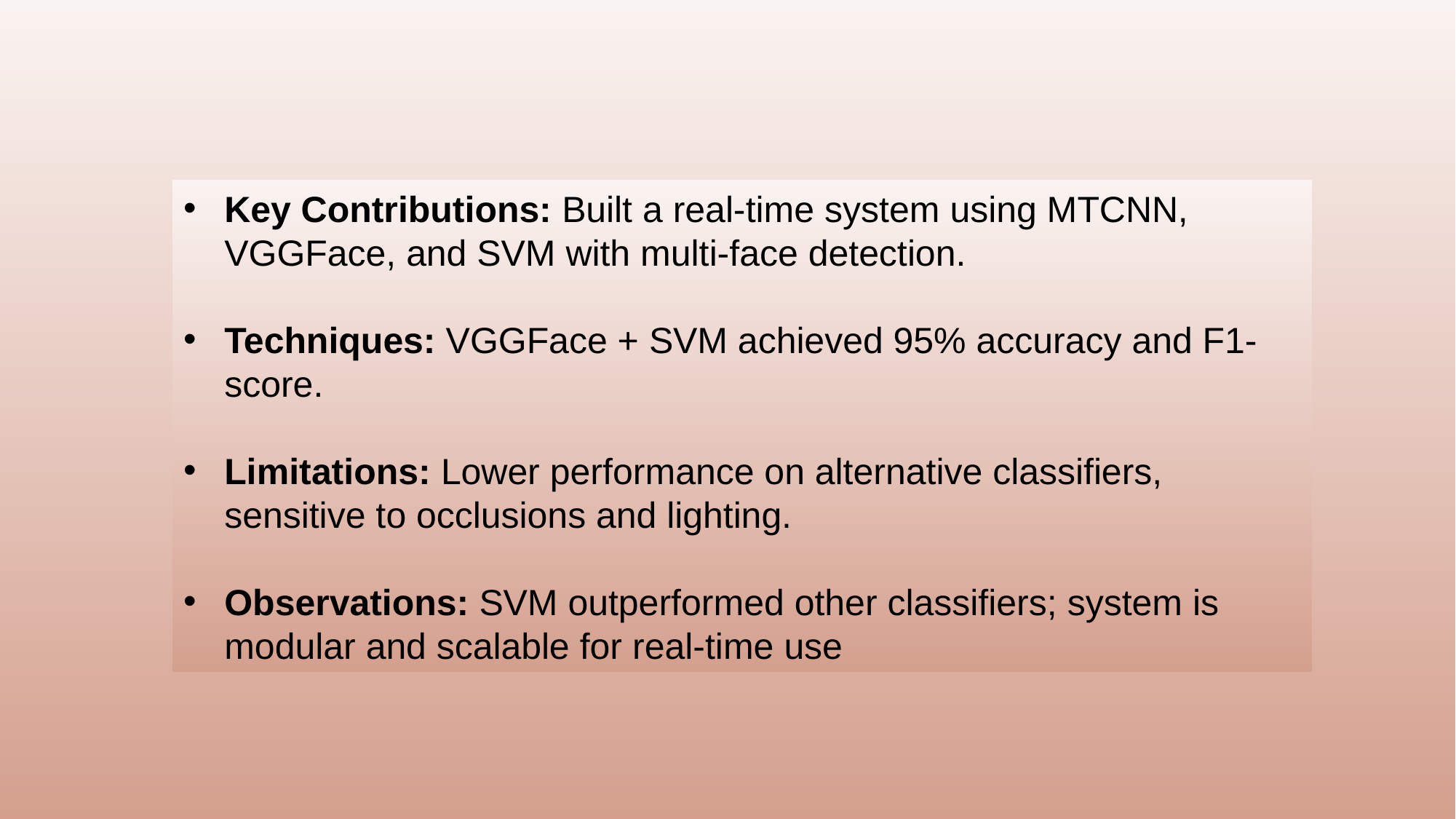

Key Contributions: Built a real-time system using MTCNN, VGGFace, and SVM with multi-face detection.

Techniques: VGGFace + SVM achieved 95% accuracy and F1-score.

Limitations: Lower performance on alternative classifiers, sensitive to occlusions and lighting.

Observations: SVM outperformed other classifiers; system is modular and scalable for real-time use